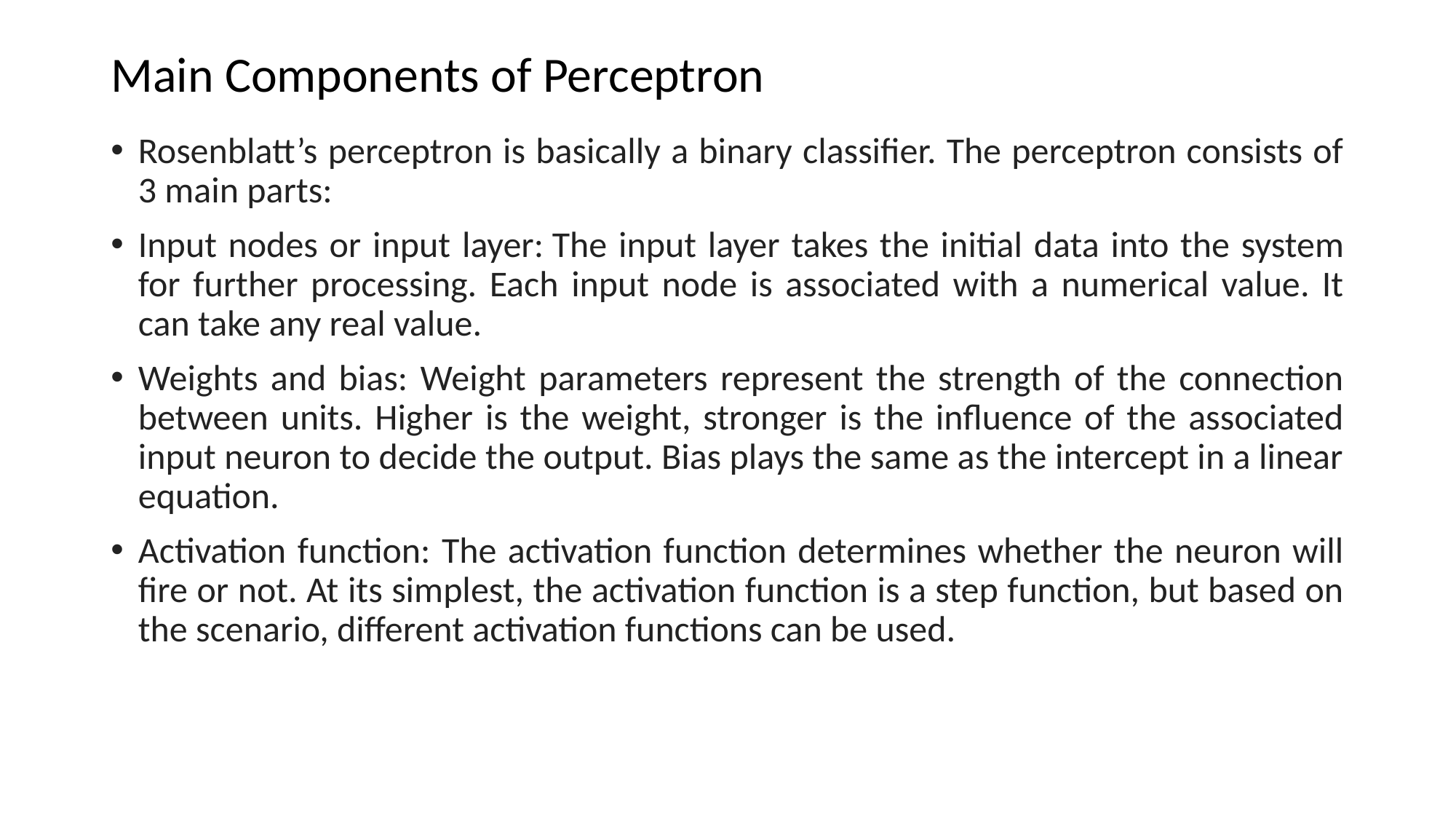

# Main Components of Perceptron
Rosenblatt’s perceptron is basically a binary classifier. The perceptron consists of 3 main parts:
Input nodes or input layer: The input layer takes the initial data into the system for further processing. Each input node is associated with a numerical value. It can take any real value.
Weights and bias: Weight parameters represent the strength of the connection between units. Higher is the weight, stronger is the influence of the associated input neuron to decide the output. Bias plays the same as the intercept in a linear equation.
Activation function: The activation function determines whether the neuron will fire or not. At its simplest, the activation function is a step function, but based on the scenario, different activation functions can be used.